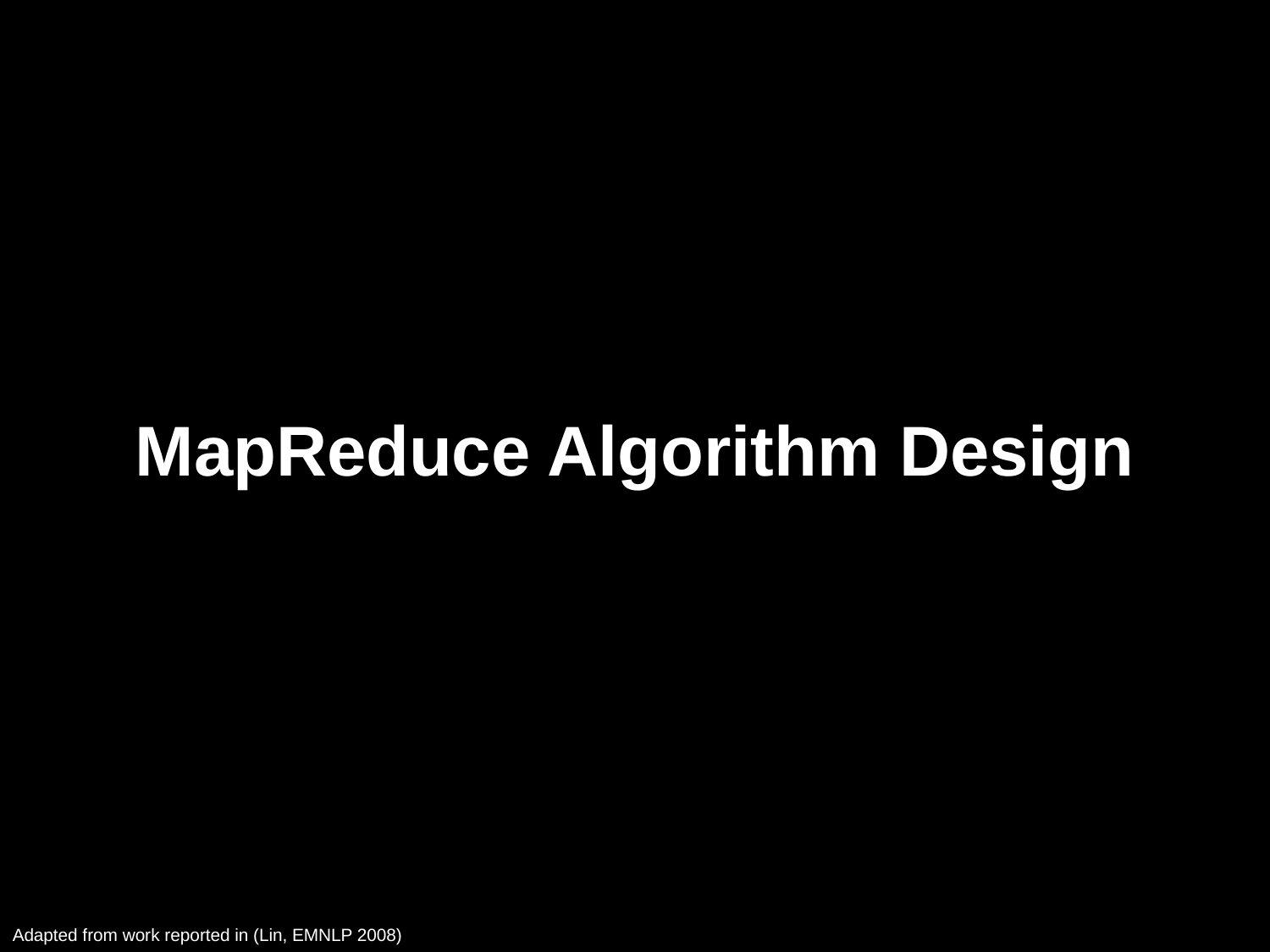

MapReduce Algorithm Design
Adapted from work reported in (Lin, EMNLP 2008)